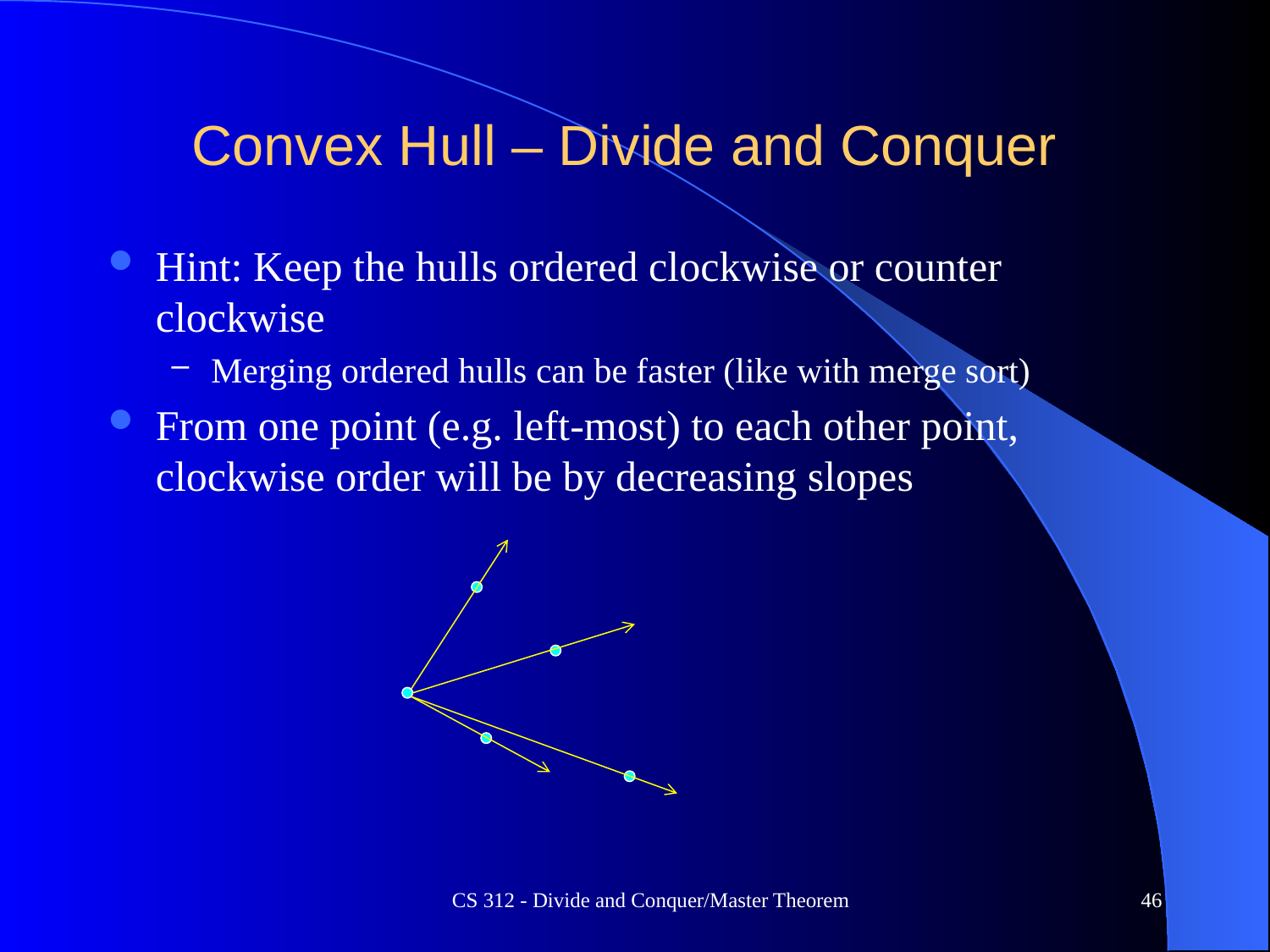

# Convex Hull – Divide and Conquer
Hint: Keep the hulls ordered clockwise or counter clockwise
Merging ordered hulls can be faster (like with merge sort)
From one point (e.g. left-most) to each other point, clockwise order will be by decreasing slopes

CS 312 - Divide and Conquer/Master Theorem
46